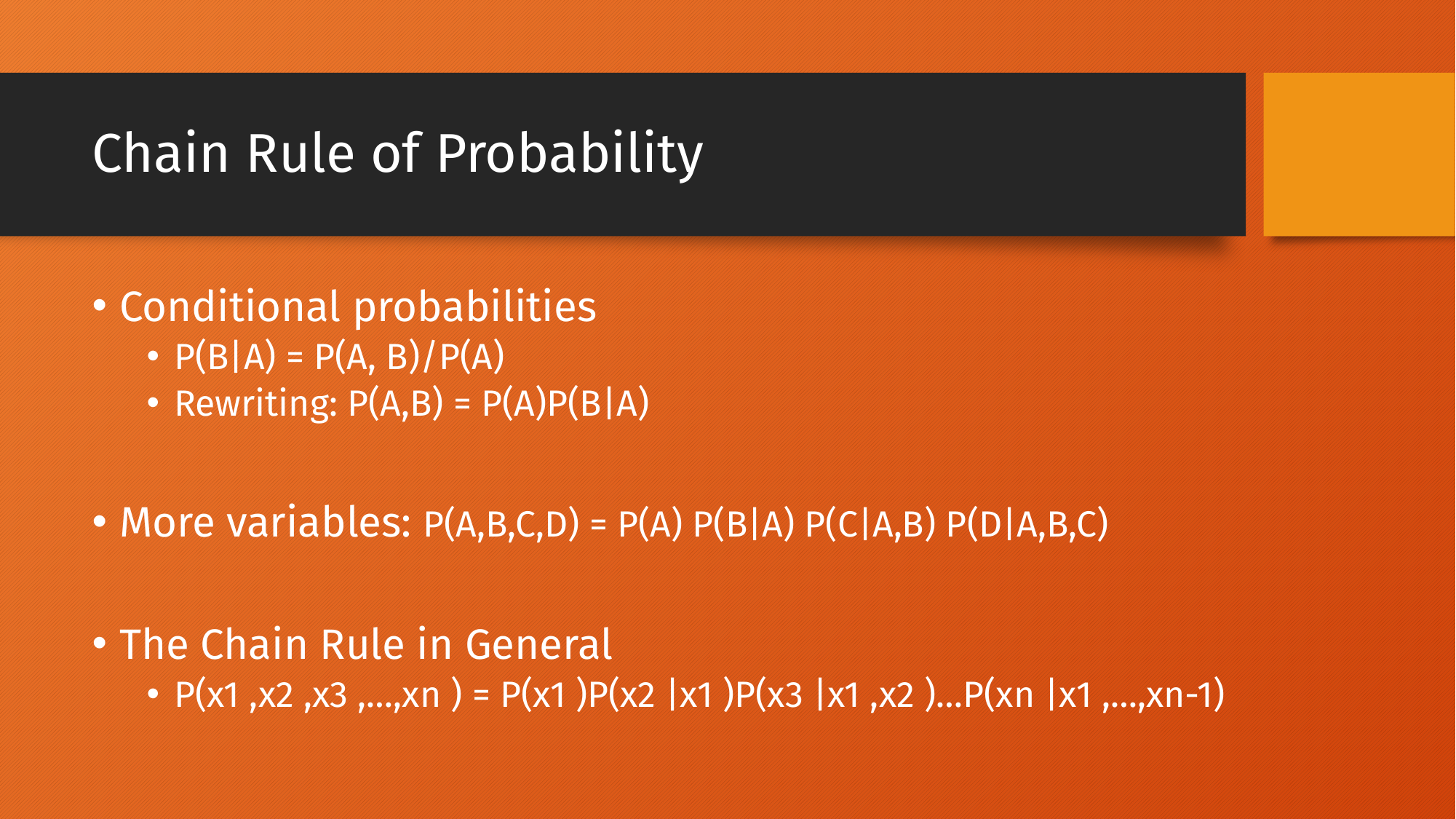

# Chain Rule of Probability
Conditional probabilities
P(B|A) = P(A, B)/P(A)
Rewriting: P(A,B) = P(A)P(B|A)

More variables: P(A,B,C,D) = P(A) P(B|A) P(C|A,B) P(D|A,B,C)

The Chain Rule in General
P(x1 ,x2 ,x3 ,…,xn ) = P(x1 )P(x2 |x1 )P(x3 |x1 ,x2 )…P(xn |x1 ,…,xn-1)